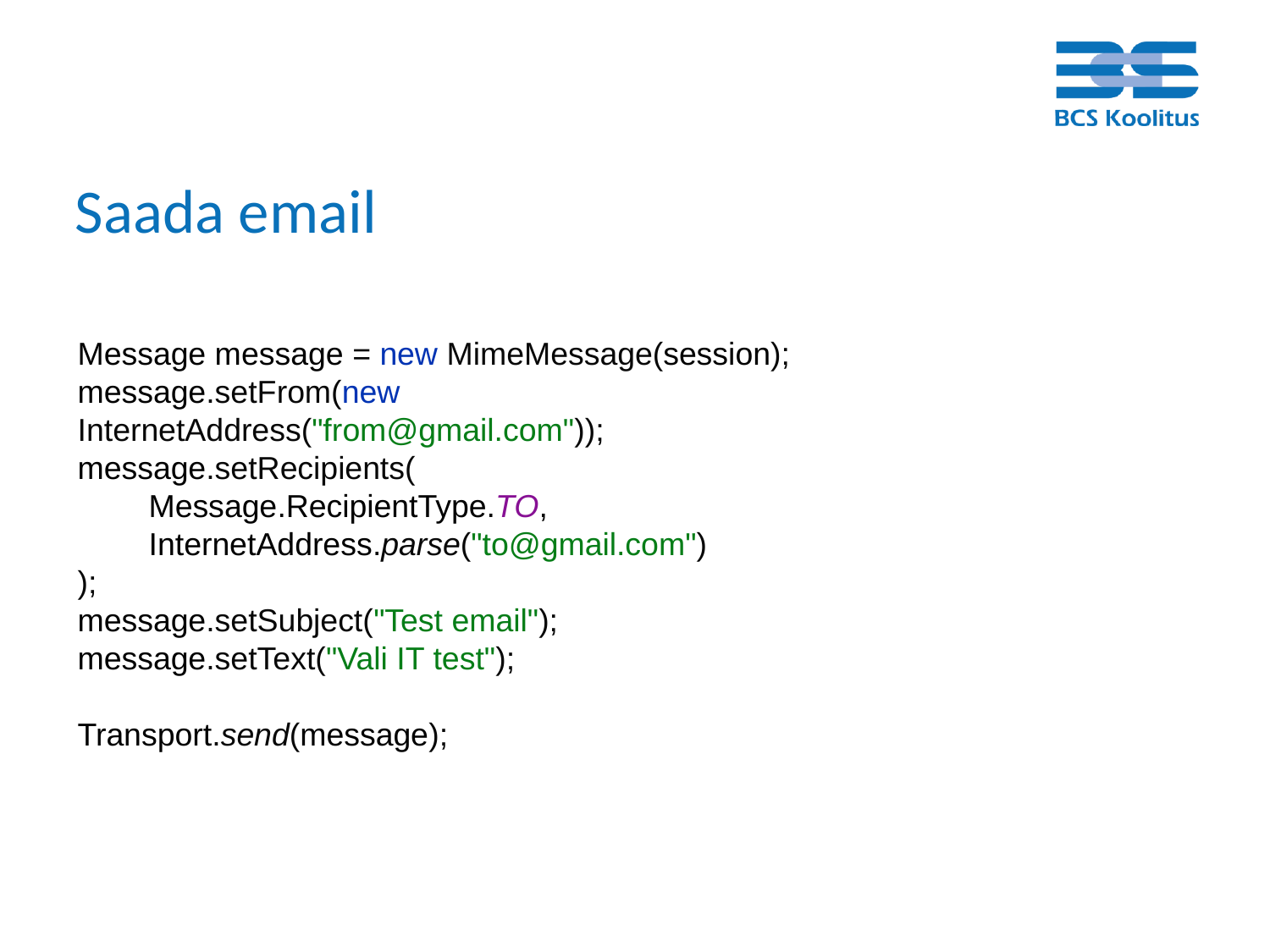

# Saada email
Message message = new MimeMessage(session);
message.setFrom(new InternetAddress("from@gmail.com"));
message.setRecipients(
        Message.RecipientType.TO,
        InternetAddress.parse("to@gmail.com")
);
message.setSubject("Test email");
message.setText("Vali IT test");
Transport.send(message);